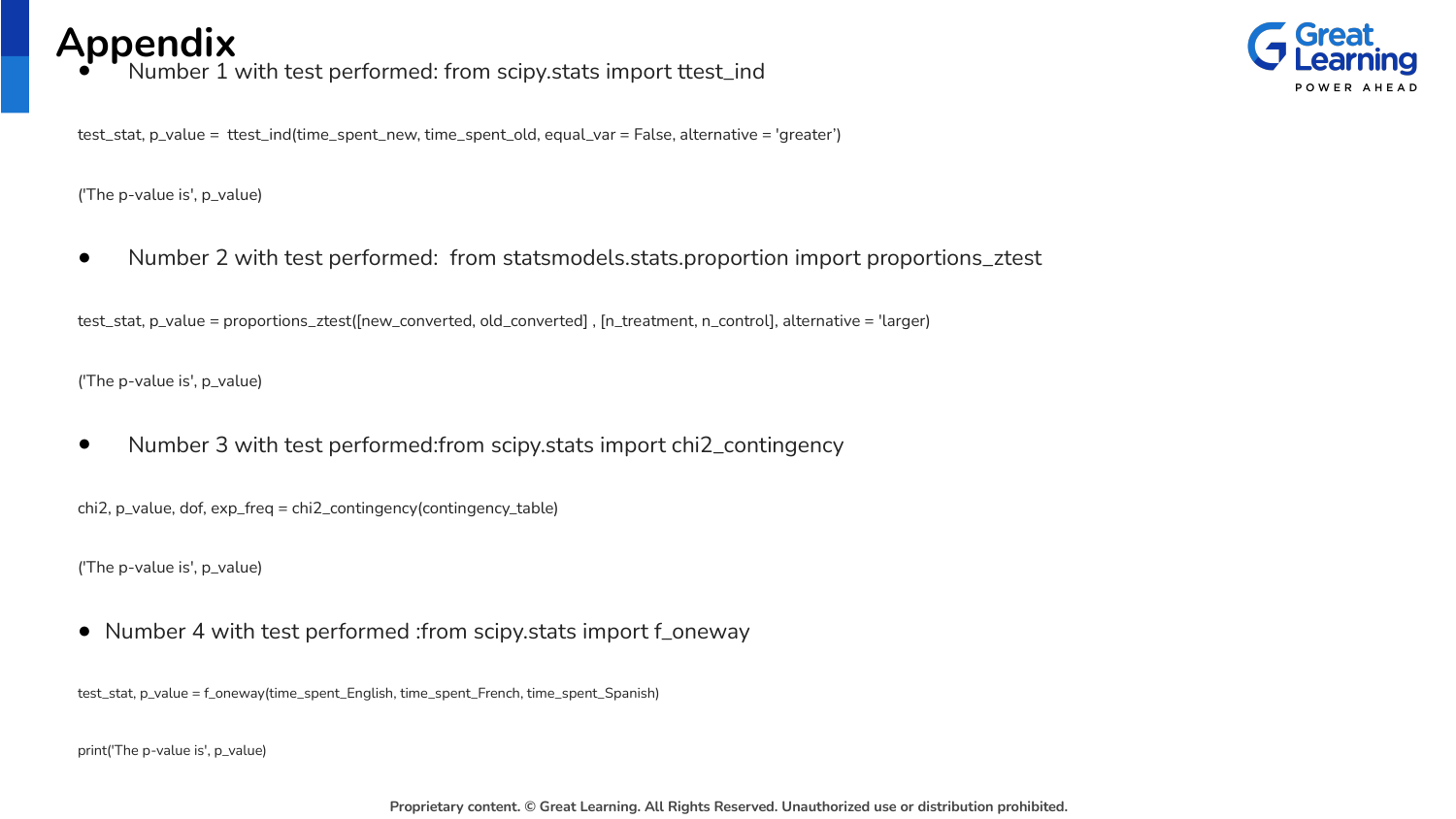

# Appendix
Number 1 with test performed: from scipy.stats import ttest_ind
test_stat, p_value =  ttest_ind(time_spent_new, time_spent_old, equal_var = False, alternative = 'greater’)
('The p-value is', p_value)
Number 2 with test performed:  from statsmodels.stats.proportion import proportions_ztest
test_stat, p_value = proportions_ztest([new_converted, old_converted] , [n_treatment, n_control], alternative = 'larger)
('The p-value is', p_value)
Number 3 with test performed:from scipy.stats import chi2_contingency
chi2, p_value, dof, exp_freq = chi2_contingency(contingency_table)
('The p-value is', p_value)
Number 4 with test performed :from scipy.stats import f_oneway
test_stat, p_value = f_oneway(time_spent_English, time_spent_French, time_spent_Spanish)
print('The p-value is', p_value)